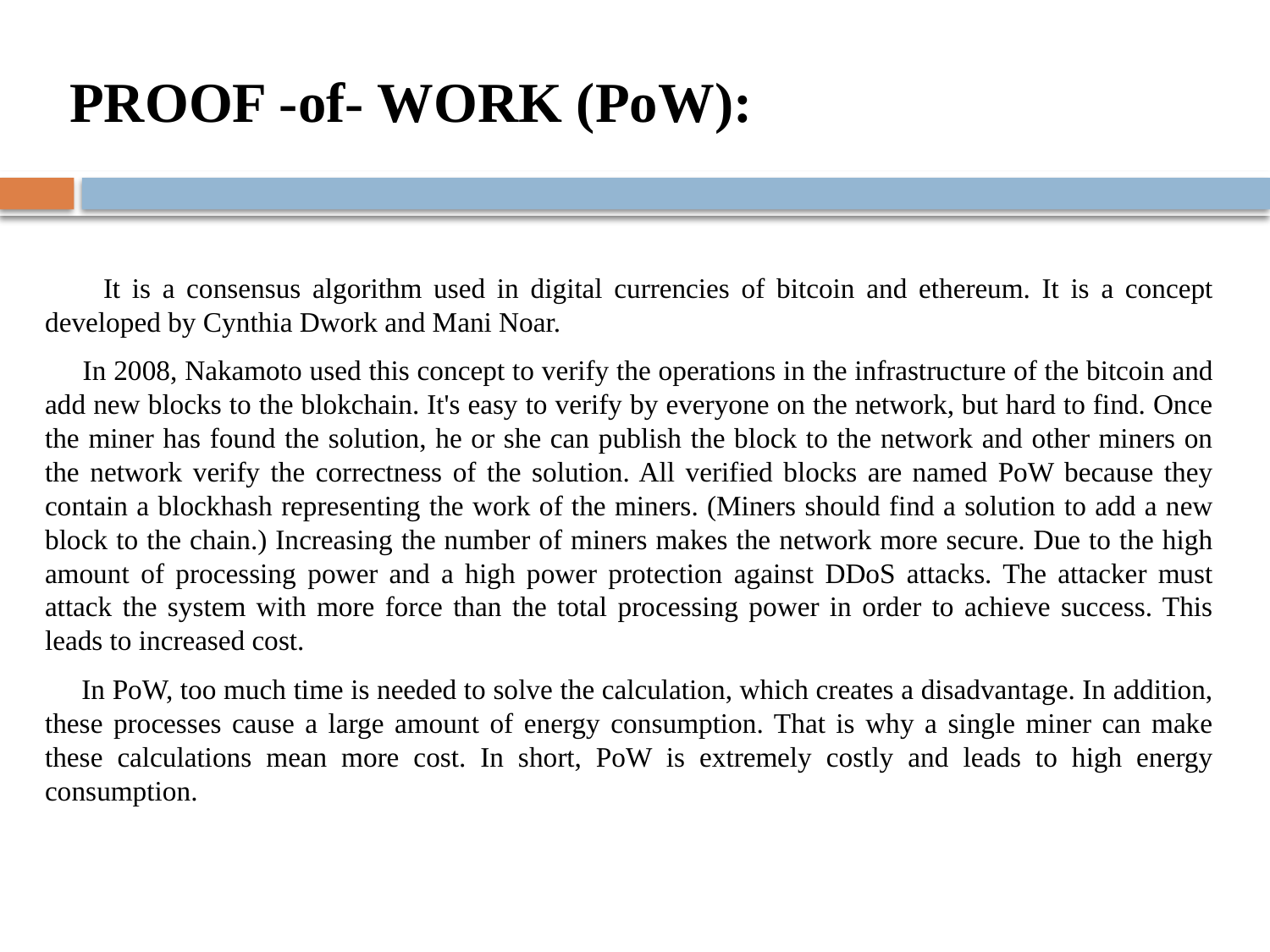

PROOF -of- WORK (PoW):
     It is a consensus algorithm used in digital currencies of bitcoin and ethereum. It is a concept developed by Cynthia Dwork and Mani Noar.
     In 2008, Nakamoto used this concept to verify the operations in the infrastructure of the bitcoin and add new blocks to the blokchain. It's easy to verify by everyone on the network, but hard to find. Once the miner has found the solution, he or she can publish the block to the network and other miners on the network verify the correctness of the solution. All verified blocks are named PoW because they contain a blockhash representing the work of the miners. (Miners should find a solution to add a new block to the chain.) Increasing the number of miners makes the network more secure. Due to the high amount of processing power and a high power protection against DDoS attacks. The attacker must attack the system with more force than the total processing power in order to achieve success. This leads to increased cost.
     In PoW, too much time is needed to solve the calculation, which creates a disadvantage. In addition, these processes cause a large amount of energy consumption. That is why a single miner can make these calculations mean more cost. In short, PoW is extremely costly and leads to high energy consumption.